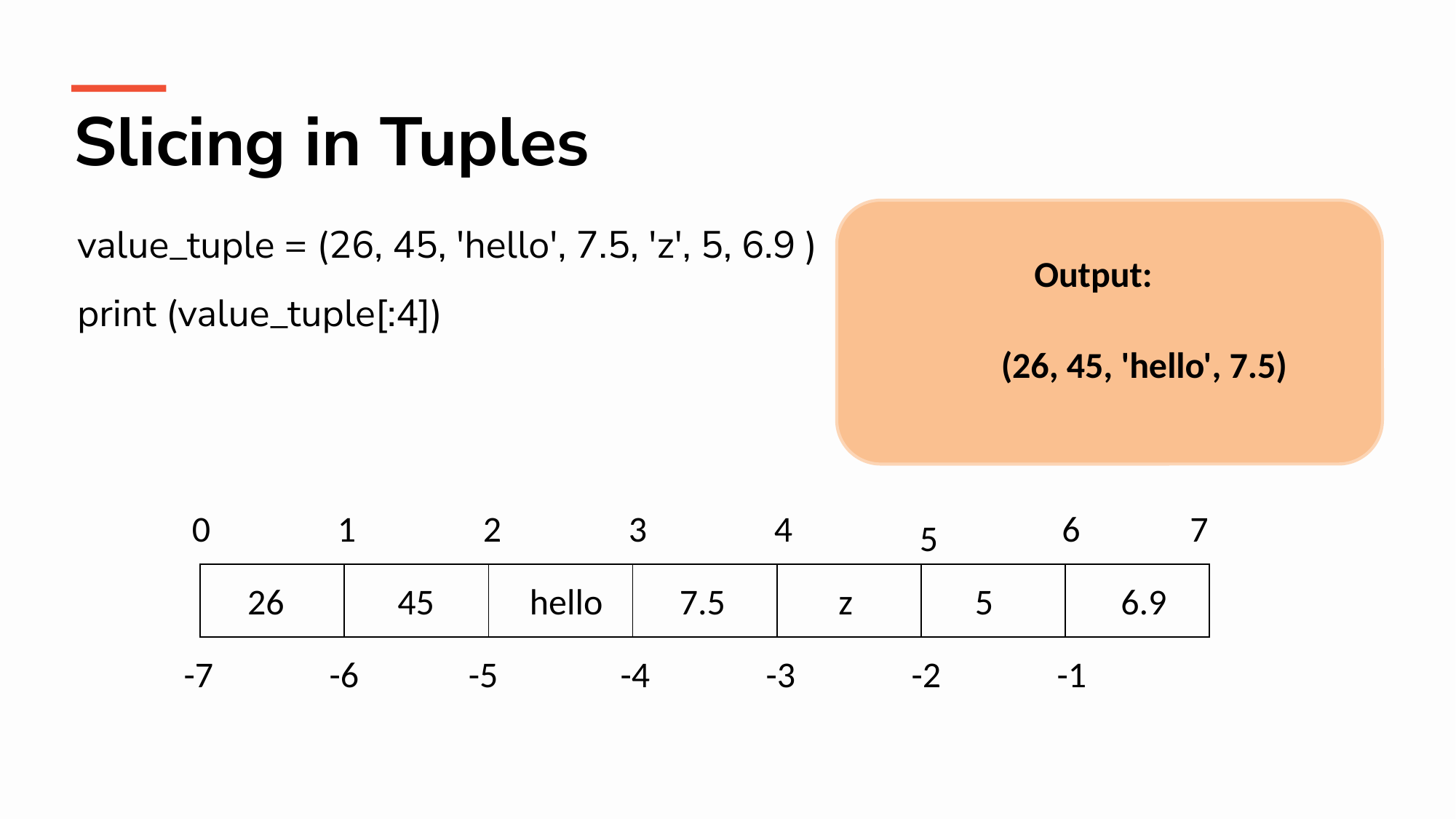

Slicing in Tuples
value_tuple = (26, 45, 'hello', 7.5, 'z', 5, 6.9 )
print (value_tuple[:4])

Output:
(26, 45, 'hello', 7.5)
 0
 1
 2
 3
 4
 6
7
 5
|  |  |  |  |  |  |  |
| --- | --- | --- | --- | --- | --- | --- |
26
45
hello
7.5
z
5
6.9
-7
-6
-5
-4
-3
-2
-1